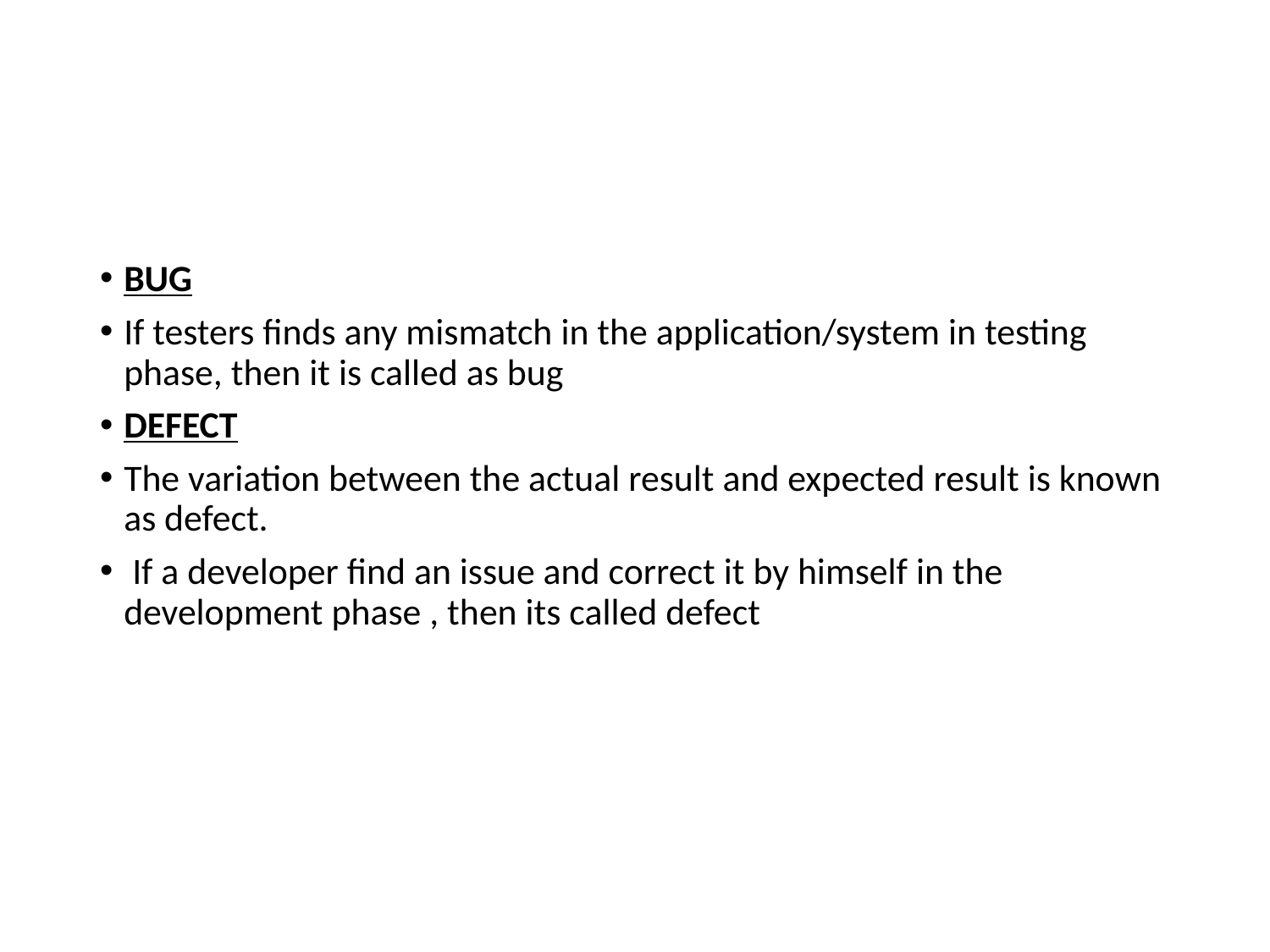

#
BUG
If testers finds any mismatch in the application/system in testing phase, then it is called as bug
DEFECT
The variation between the actual result and expected result is known as defect.
 If a developer find an issue and correct it by himself in the development phase , then its called defect